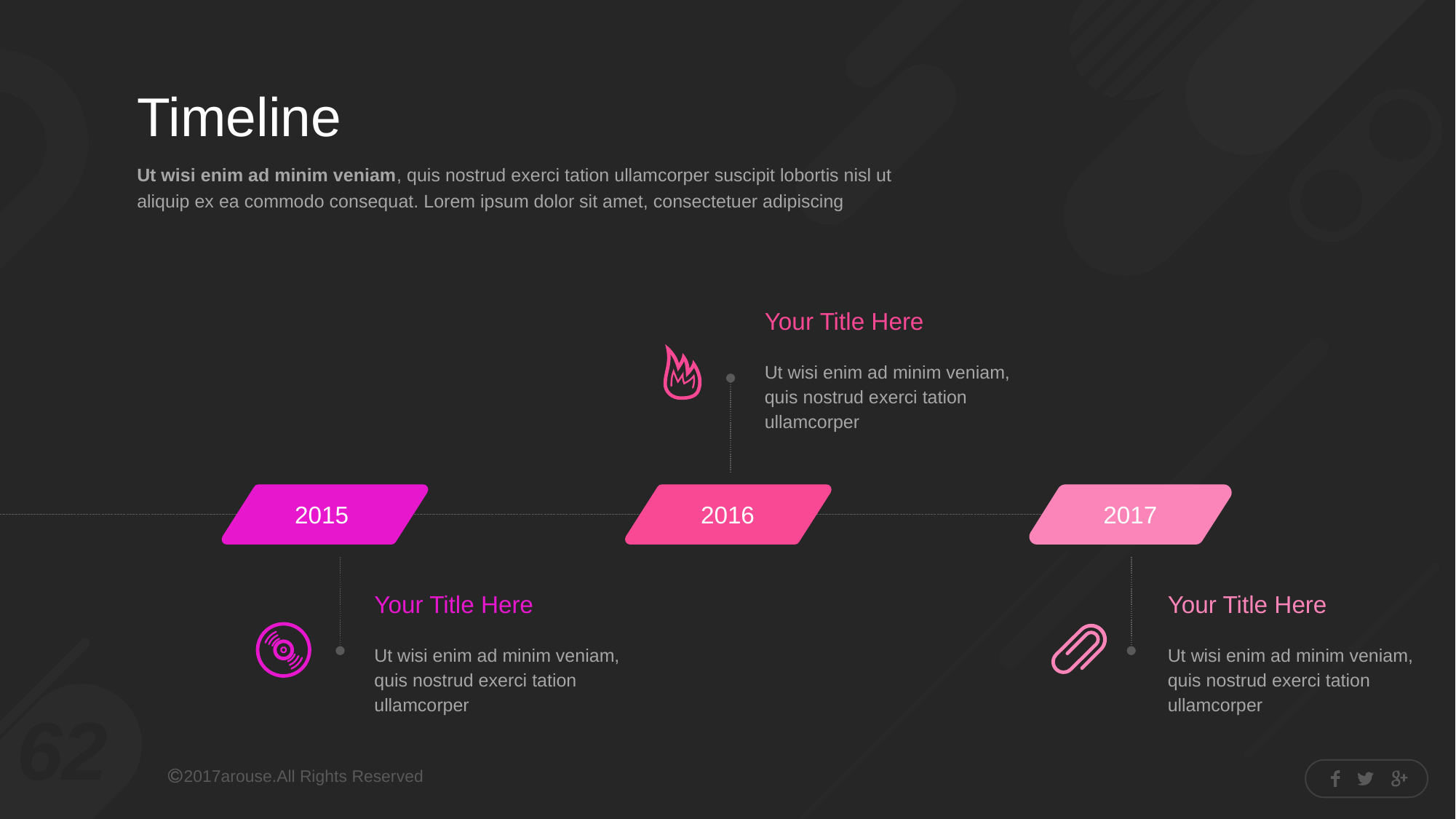

Timeline
Ut wisi enim ad minim veniam, quis nostrud exerci tation ullamcorper suscipit lobortis nisl ut aliquip ex ea commodo consequat. Lorem ipsum dolor sit amet, consectetuer adipiscing
Your Title Here

Ut wisi enim ad minim veniam, quis nostrud exerci tation ullamcorper

2015

2016

2017
Your Title Here
Your Title Here

Ut wisi enim ad minim veniam, quis nostrud exerci tation ullamcorper
Ut wisi enim ad minim veniam, quis nostrud exerci tation ullamcorper